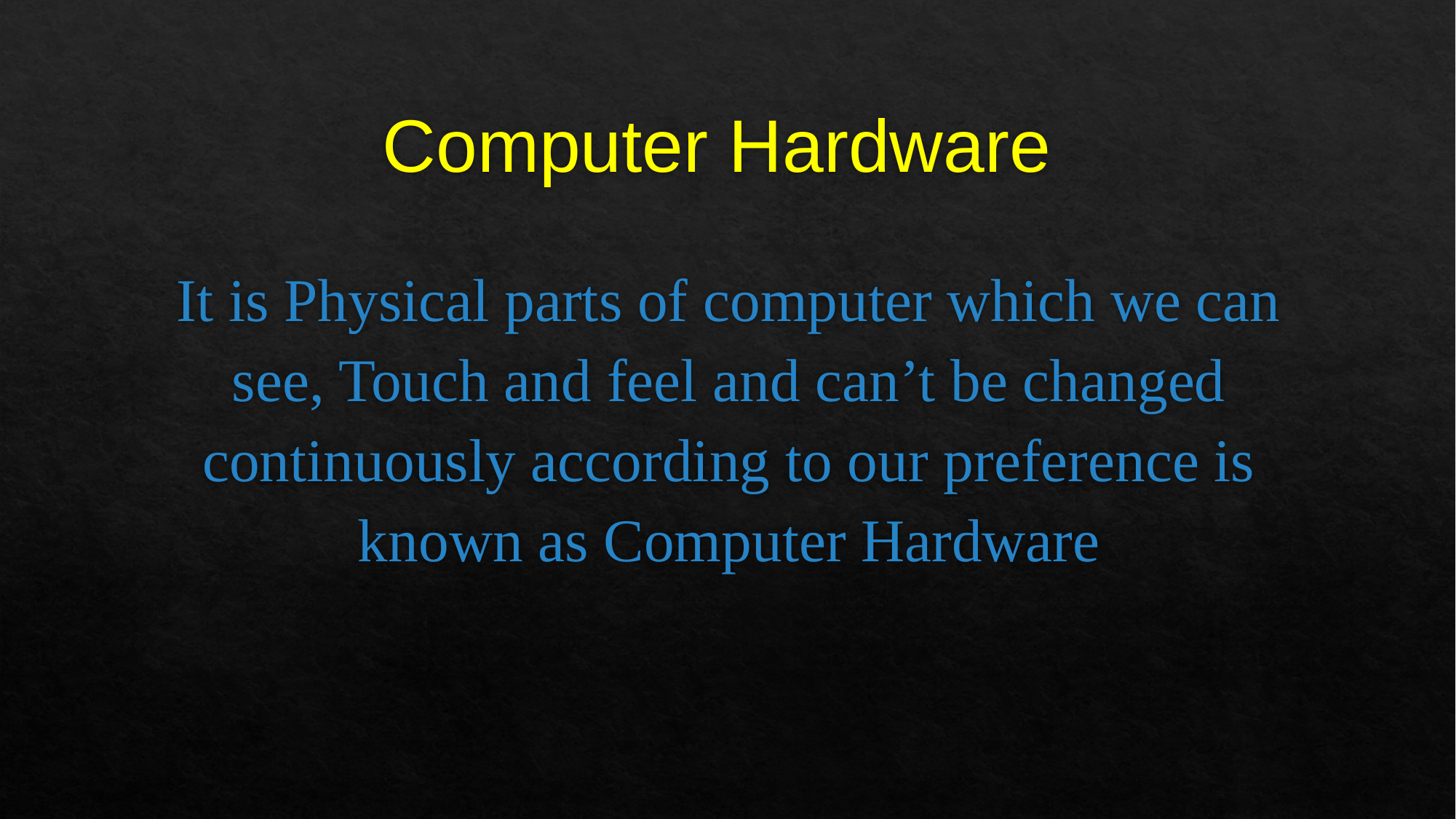

# Computer Hardware
It is Physical parts of computer which we can see, Touch and feel and can’t be changed continuously according to our preference is known as Computer Hardware